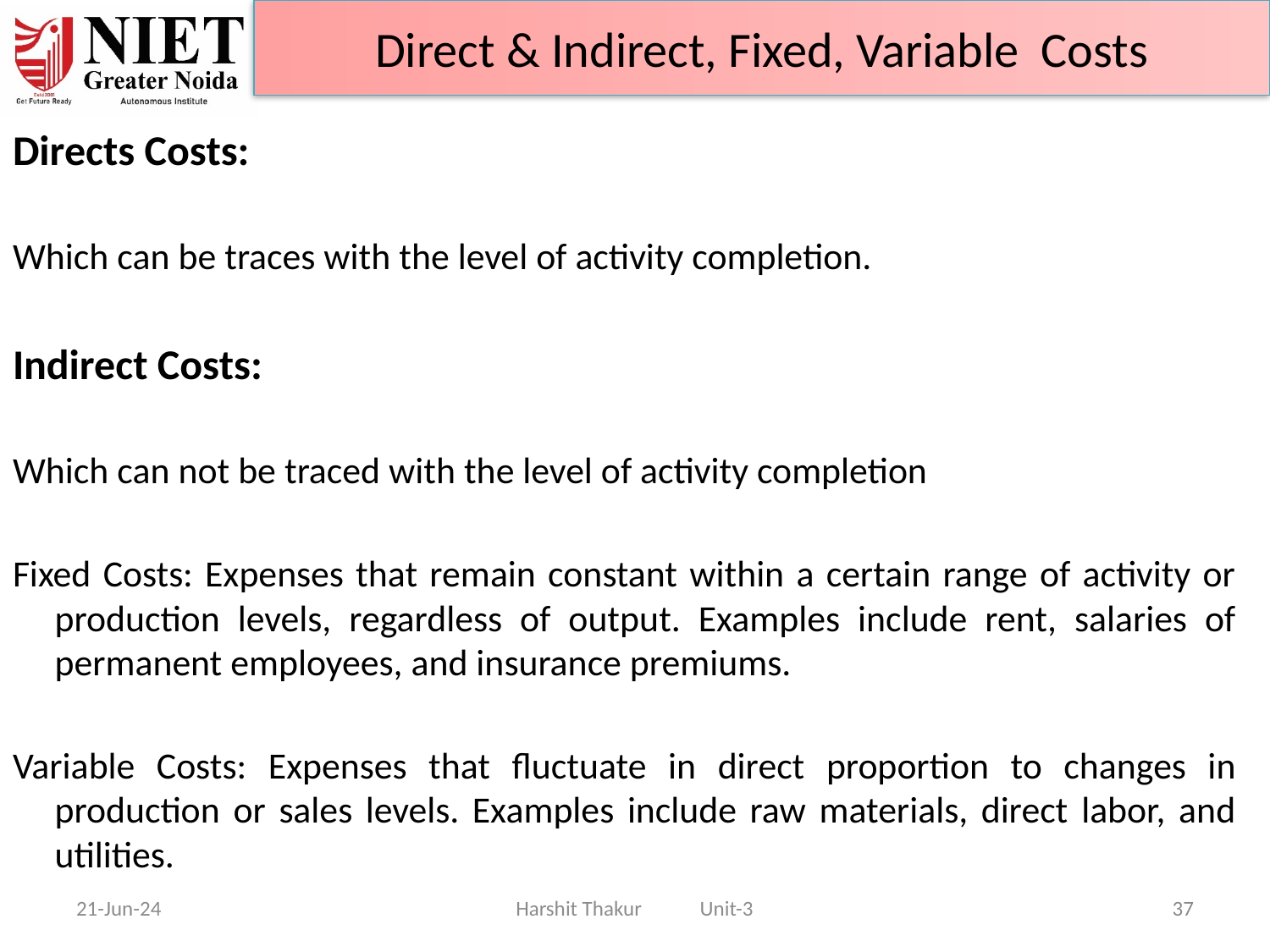

Direct & Indirect, Fixed, Variable  Costs
Directs Costs:

Which can be traces with the level of activity completion.

Indirect Costs:

Which can not be traced with the level of activity completion

Fixed Costs: Expenses that remain constant within a certain range of activity or production levels, regardless of output. Examples include rent, salaries of permanent employees, and insurance premiums.

Variable Costs: Expenses that fluctuate in direct proportion to changes in production or sales levels. Examples include raw materials, direct labor, and utilities.

21-Jun-24
Harshit Thakur            Unit-3
37